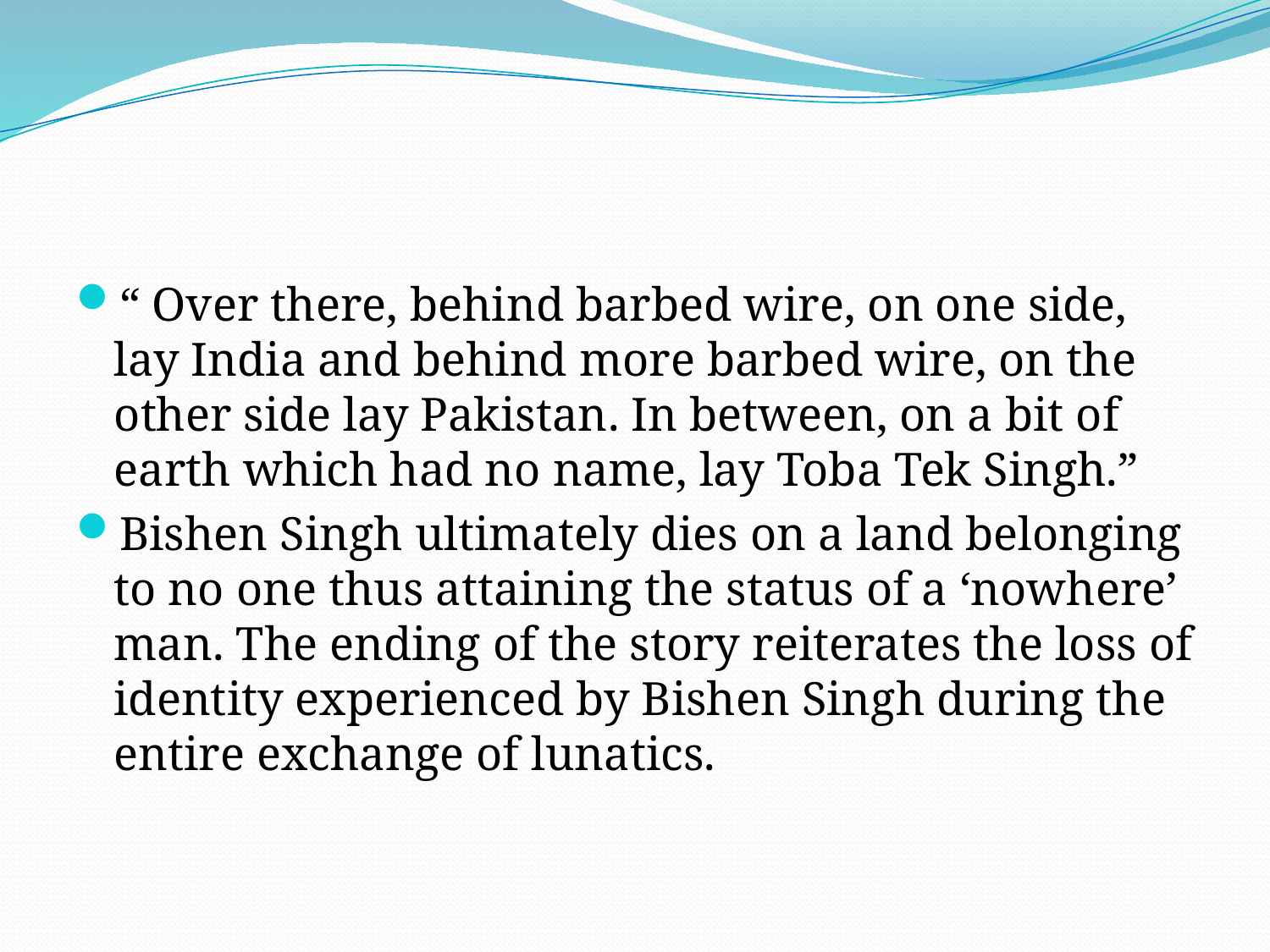

#
“ Over there, behind barbed wire, on one side, lay India and behind more barbed wire, on the other side lay Pakistan. In between, on a bit of earth which had no name, lay Toba Tek Singh.”
Bishen Singh ultimately dies on a land belonging to no one thus attaining the status of a ‘nowhere’ man. The ending of the story reiterates the loss of identity experienced by Bishen Singh during the entire exchange of lunatics.